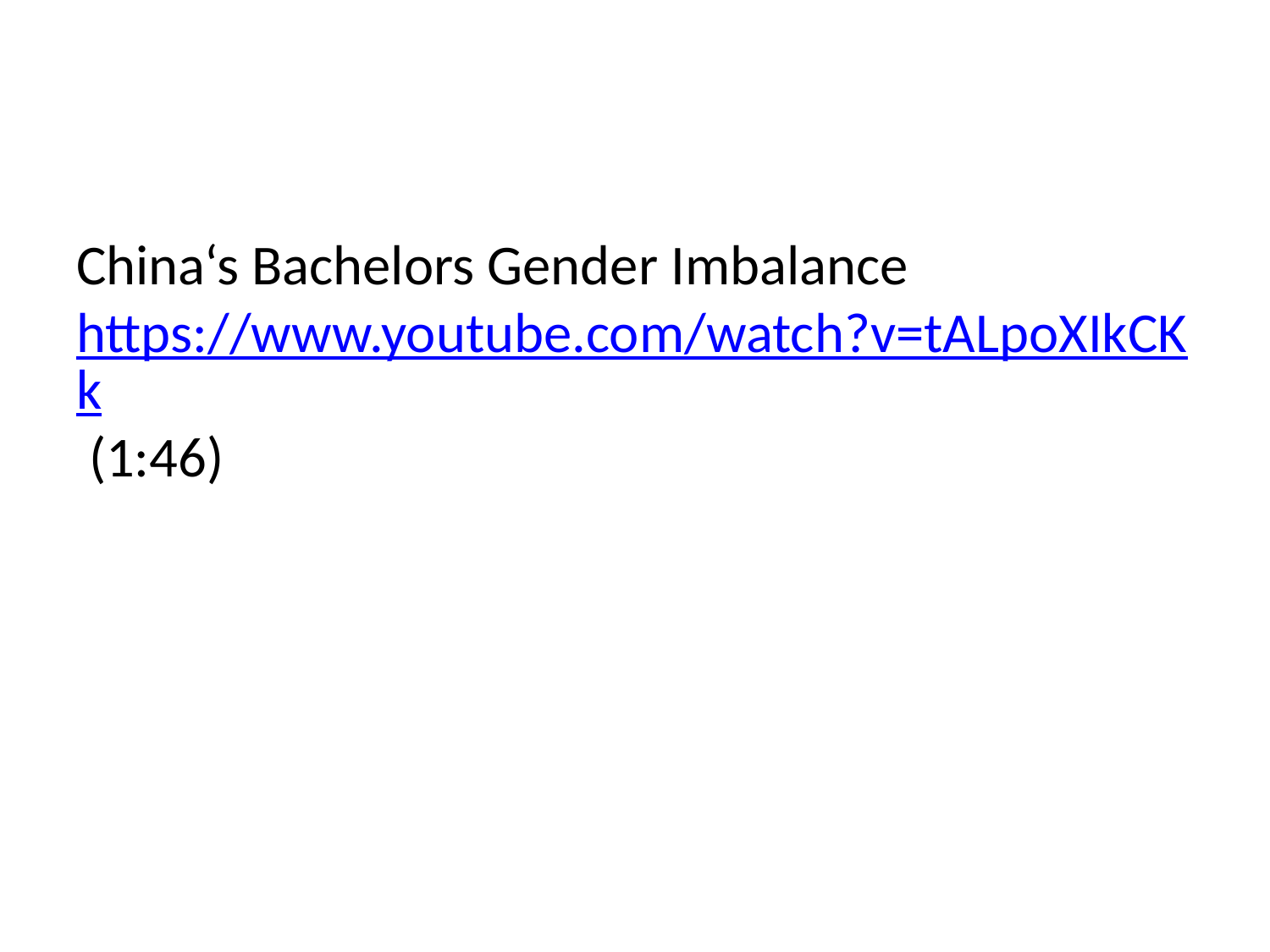

#
China‘s Bachelors Gender Imbalance https://www.youtube.com/watch?v=tALpoXIkCKk (1:46)